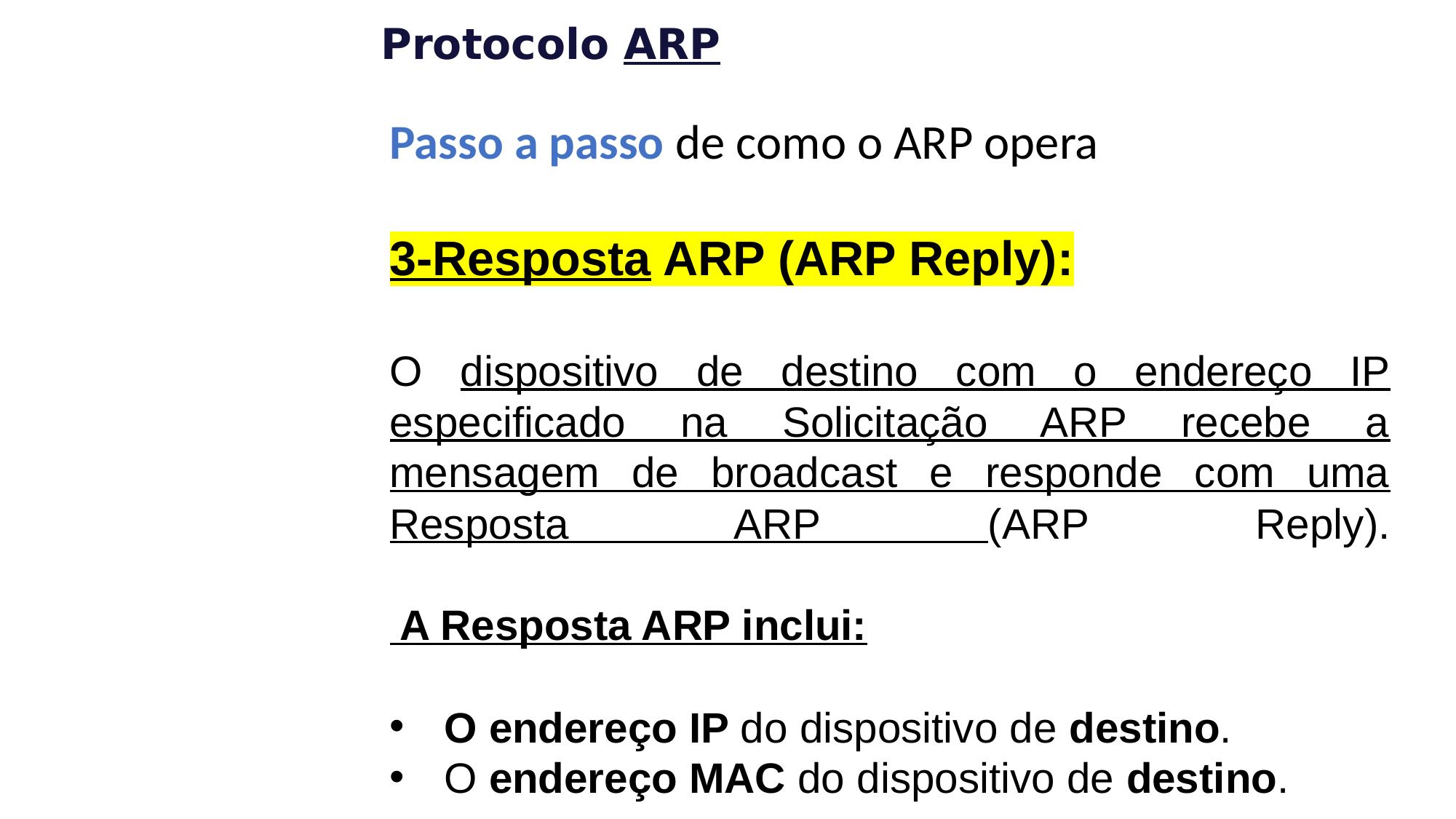

Protocolo ARP

Passo a passo de como o ARP opera
3-Resposta ARP (ARP Reply):
O dispositivo de destino com o endereço IP especificado na Solicitação ARP recebe a mensagem de broadcast e responde com uma Resposta ARP (ARP Reply).
 A Resposta ARP inclui:

O endereço IP do dispositivo de destino.
O endereço MAC do dispositivo de destino.